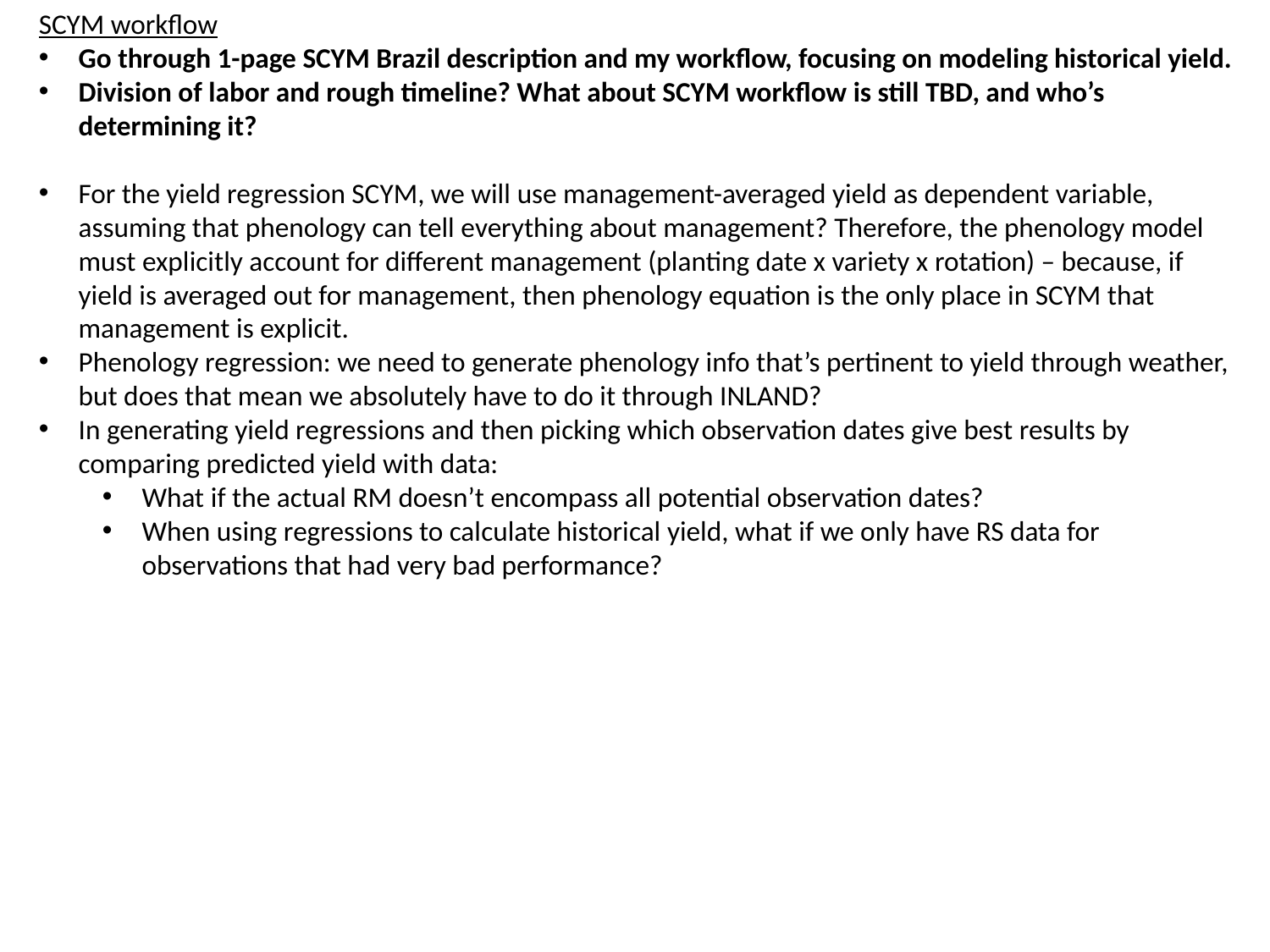

SCYM workflow
Go through 1-page SCYM Brazil description and my workflow, focusing on modeling historical yield.
Division of labor and rough timeline? What about SCYM workflow is still TBD, and who’s determining it?

For the yield regression SCYM, we will use management-averaged yield as dependent variable, assuming that phenology can tell everything about management? Therefore, the phenology model must explicitly account for different management (planting date x variety x rotation) – because, if yield is averaged out for management, then phenology equation is the only place in SCYM that management is explicit.
Phenology regression: we need to generate phenology info that’s pertinent to yield through weather, but does that mean we absolutely have to do it through INLAND?
In generating yield regressions and then picking which observation dates give best results by comparing predicted yield with data:
What if the actual RM doesn’t encompass all potential observation dates?
When using regressions to calculate historical yield, what if we only have RS data for observations that had very bad performance?